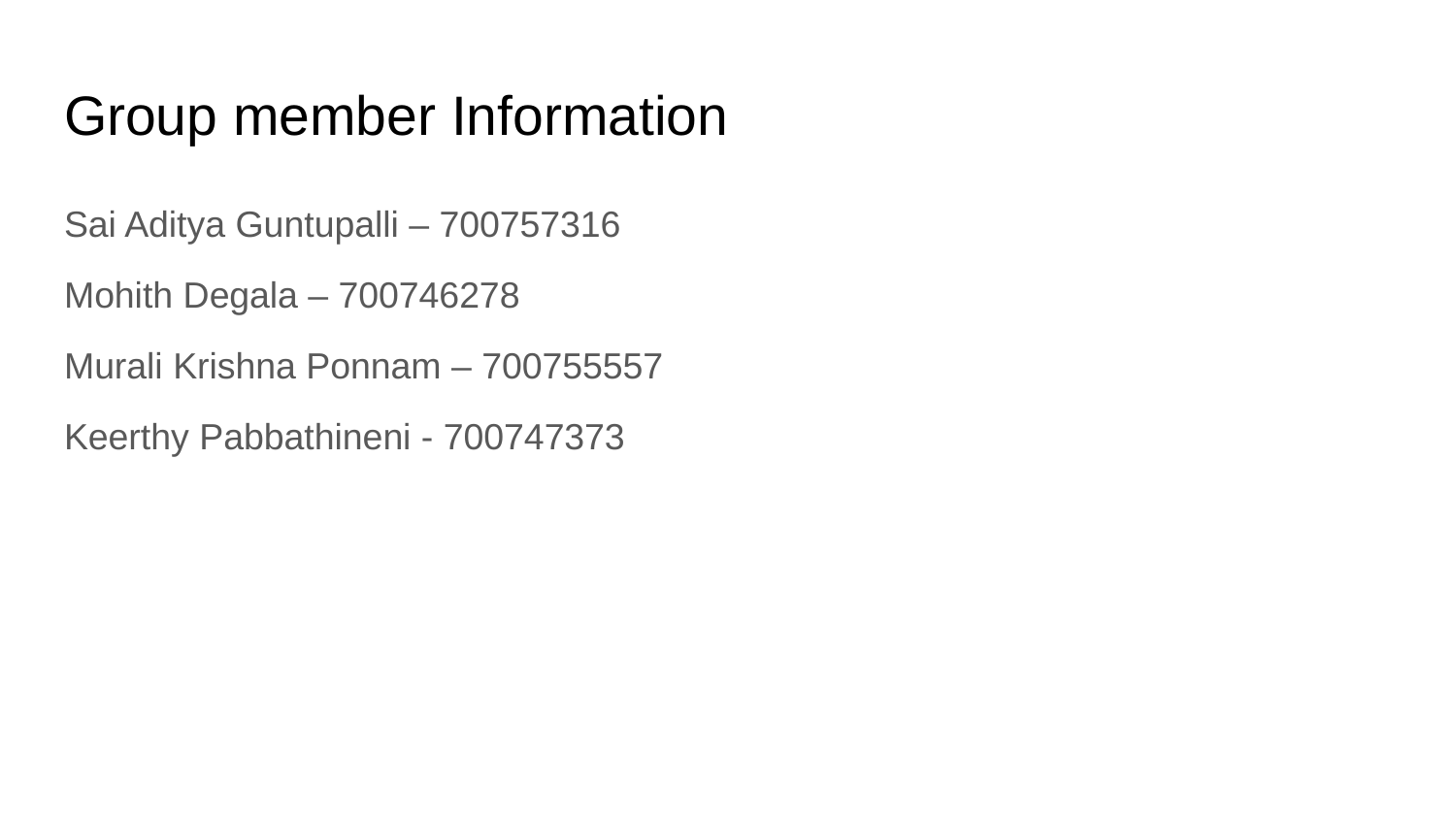

# Group member Information
Sai Aditya Guntupalli – 700757316
Mohith Degala – 700746278
Murali Krishna Ponnam – 700755557
Keerthy Pabbathineni - 700747373